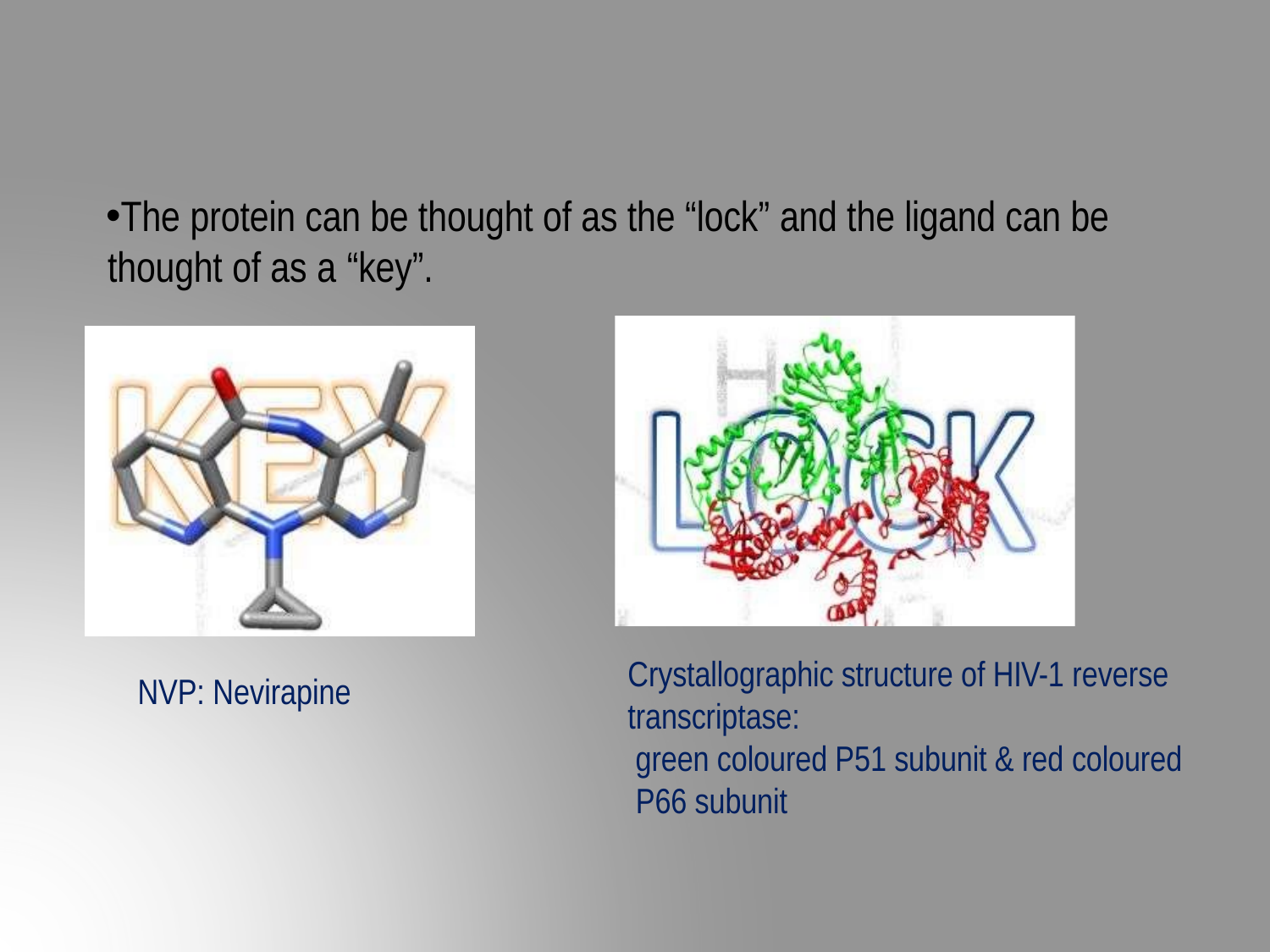

The protein can be thought of as the “lock” and the ligand can be  thought of as a “key”.
Crystallographic structure of HIV-1 reverse
transcriptase:
green coloured P51 subunit & red coloured  P66 subunit
NVP: Nevirapine